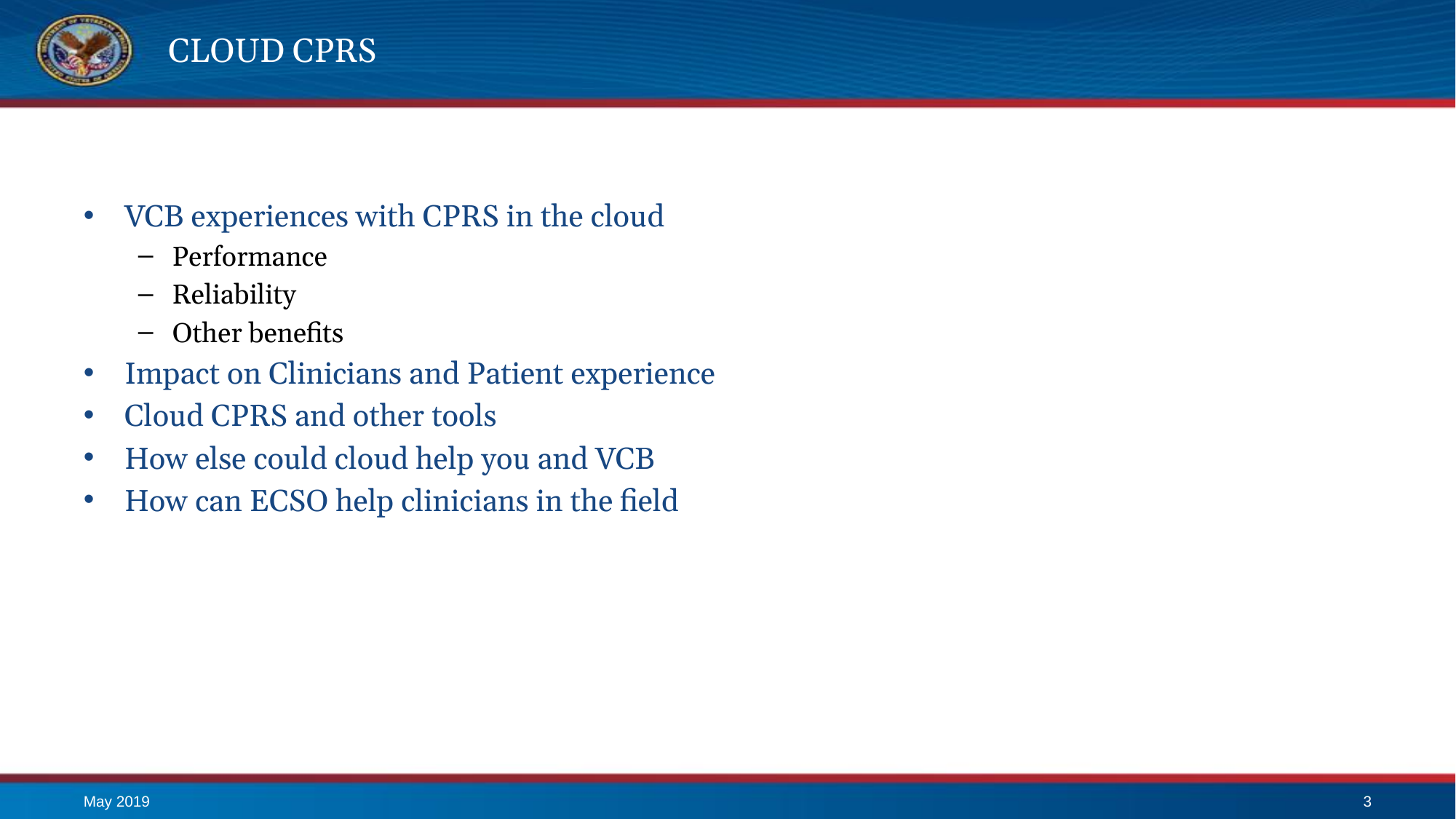

# Cloud CpRS
VCB experiences with CPRS in the cloud
Performance
Reliability
Other benefits
Impact on Clinicians and Patient experience
Cloud CPRS and other tools
How else could cloud help you and VCB
How can ECSO help clinicians in the field

May 2019
3